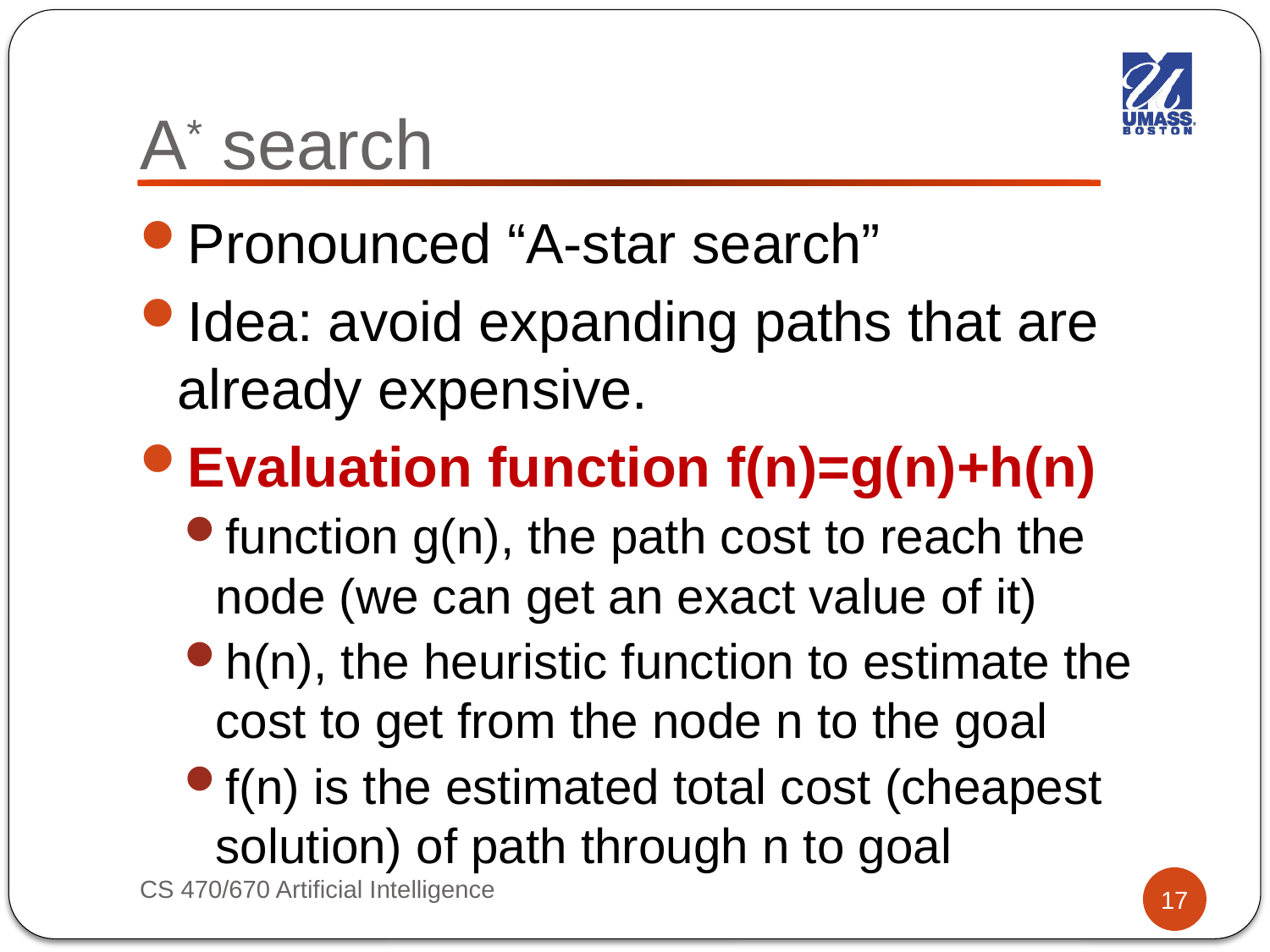

# A* search
Pronounced “A-star search”
Idea: avoid expanding paths that are already expensive.
Evaluation function f(n)=g(n)+h(n)
function g(n), the path cost to reach the node (we can get an exact value of it)
h(n), the heuristic function to estimate the cost to get from the node n to the goal
f(n) is the estimated total cost (cheapest solution) of path through n to goal

CS 470/670 Artificial Intelligence

17